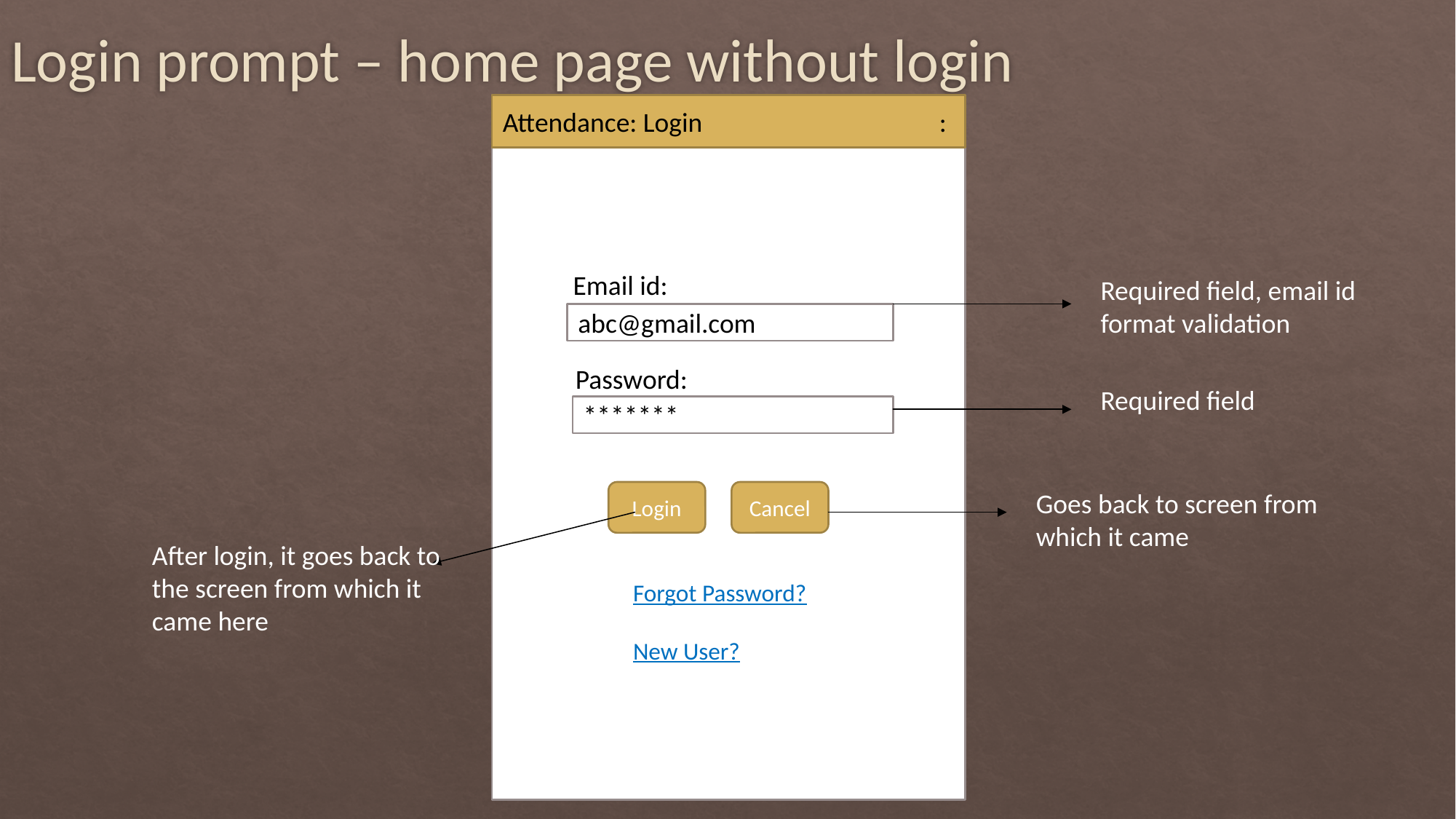

# Login prompt – home page without login

Attendance: Login			:
Email id:
Required field, email id format validation
abc@gmail.com
Password:
Required field
*******
Goes back to screen from which it came
Login
Cancel
After login, it goes back to the screen from which it came here

Forgot Password?

New User?